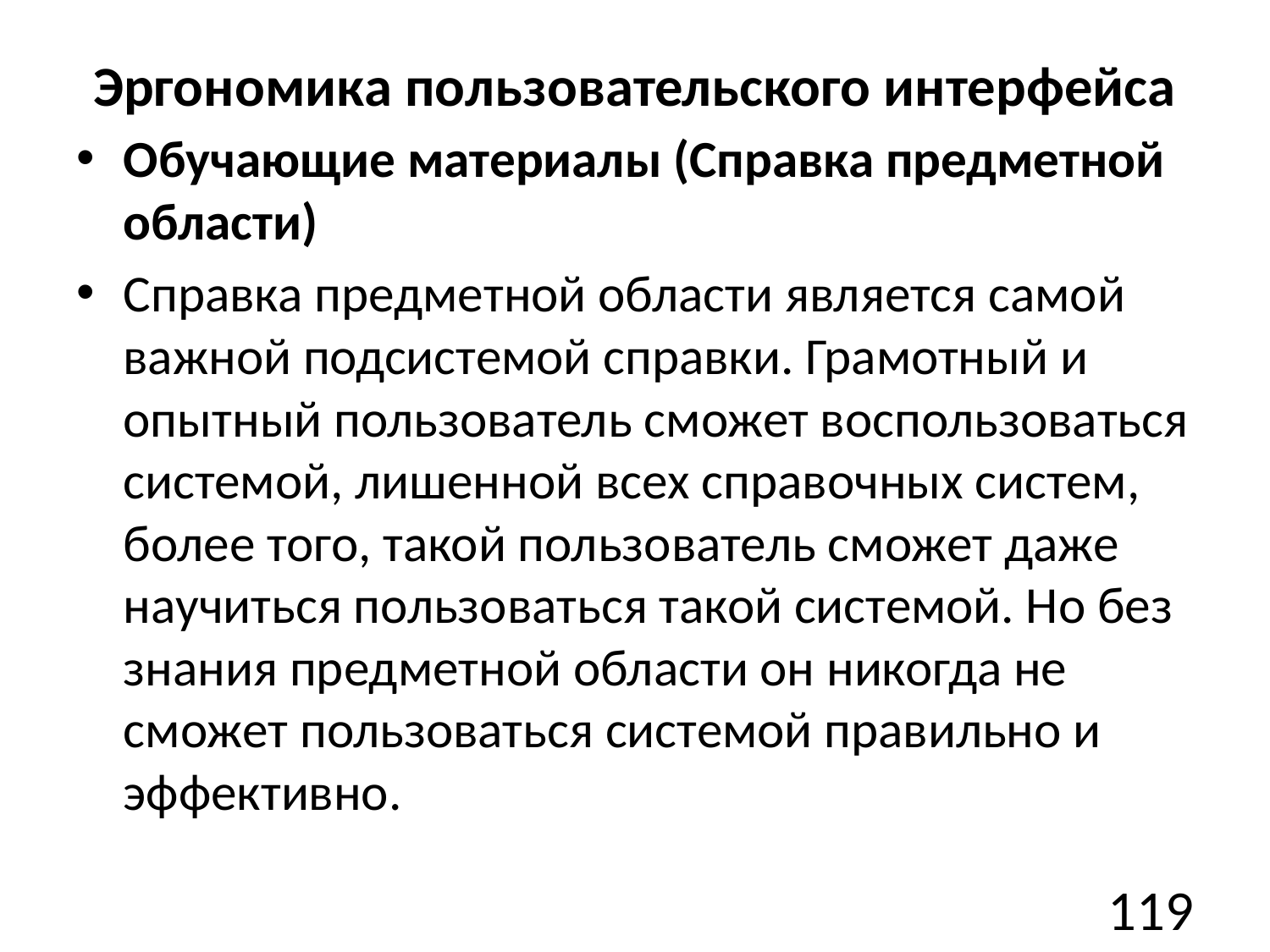

# Эргономика пользовательского интерфейса
Обучающие материалы (Справка предметной области)
Справка предметной области является самой важной подсистемой справки. Грамотный и опытный пользователь сможет воспользоваться системой, лишенной всех справочных систем, более того, такой пользователь сможет даже научиться пользоваться такой системой. Но без знания предметной области он никогда не сможет пользоваться системой правильно и эффективно.

119